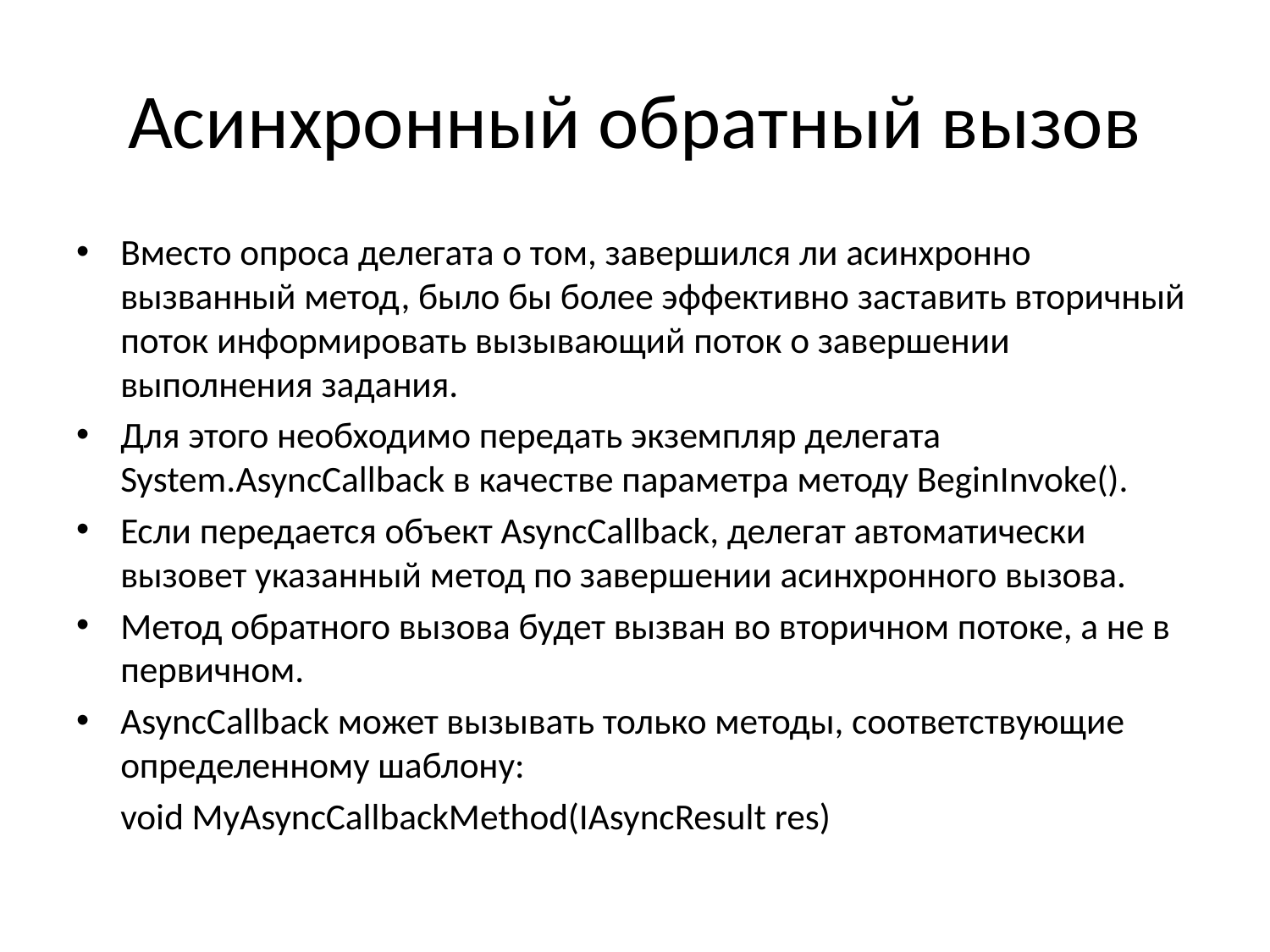

# Асинхронный обратный вызов
Вместо опроса делегата о том, завершился ли асинхронно вызванный метод, было бы более эффективно заставить вторичный поток информировать вызывающий поток о завершении выполнения задания.
Для этого необходимо передать экземпляр делегата System.AsyncCallback в качестве параметра методу BeginInvoke().
Если передается объект AsyncCallback, делегат автоматически вызовет указанный метод по завершении асинхронного вызова.
Метод обратного вызова будет вызван во вторичном потоке, а не в первичном.
AsyncCallback может вызывать только методы, соответствующие определенному шаблону:
		void MyAsyncCallbackMethod(IAsyncResult res)